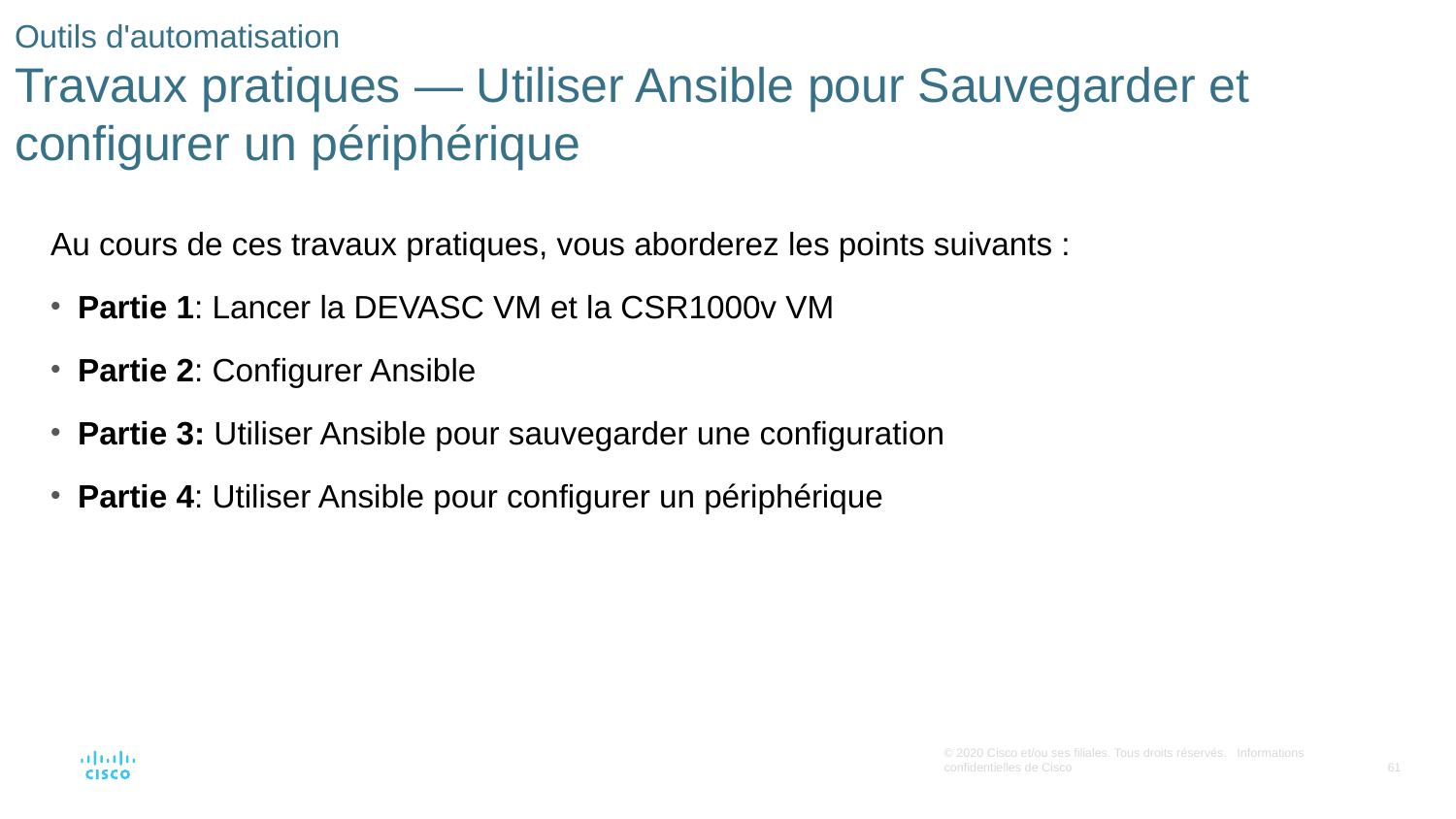

# Outils d'automatisation Travaux pratiques — Utiliser Ansible pour Sauvegarder et configurer un périphérique
Au cours de ces travaux pratiques, vous aborderez les points suivants :
Partie 1: Lancer la DEVASC VM et la CSR1000v VM
Partie 2: Configurer Ansible
Partie 3: Utiliser Ansible pour sauvegarder une configuration
Partie 4: Utiliser Ansible pour configurer un périphérique